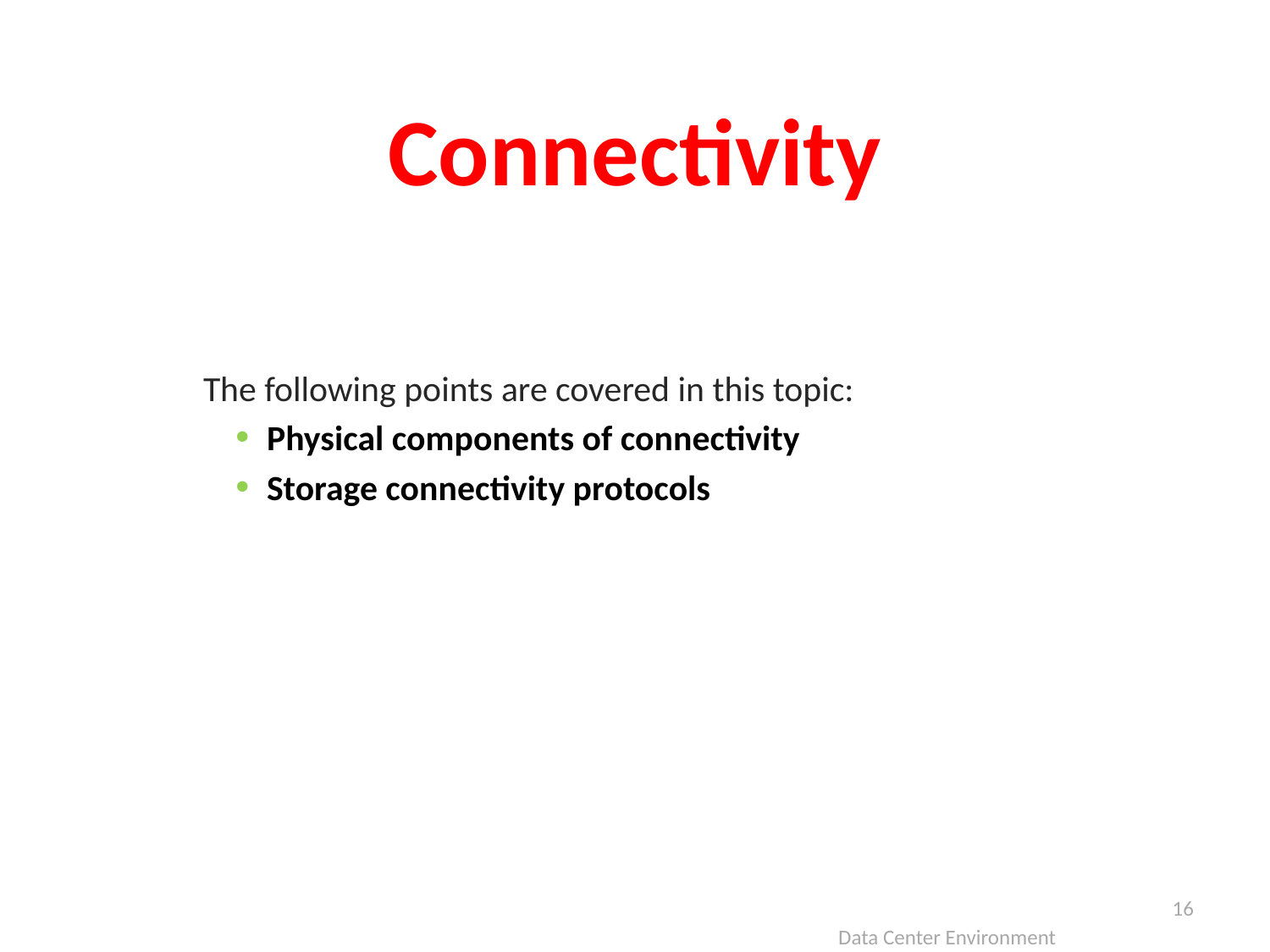

# Connectivity
The following points are covered in this topic:
Physical components of connectivity
Storage connectivity protocols
16
Data Center Environment